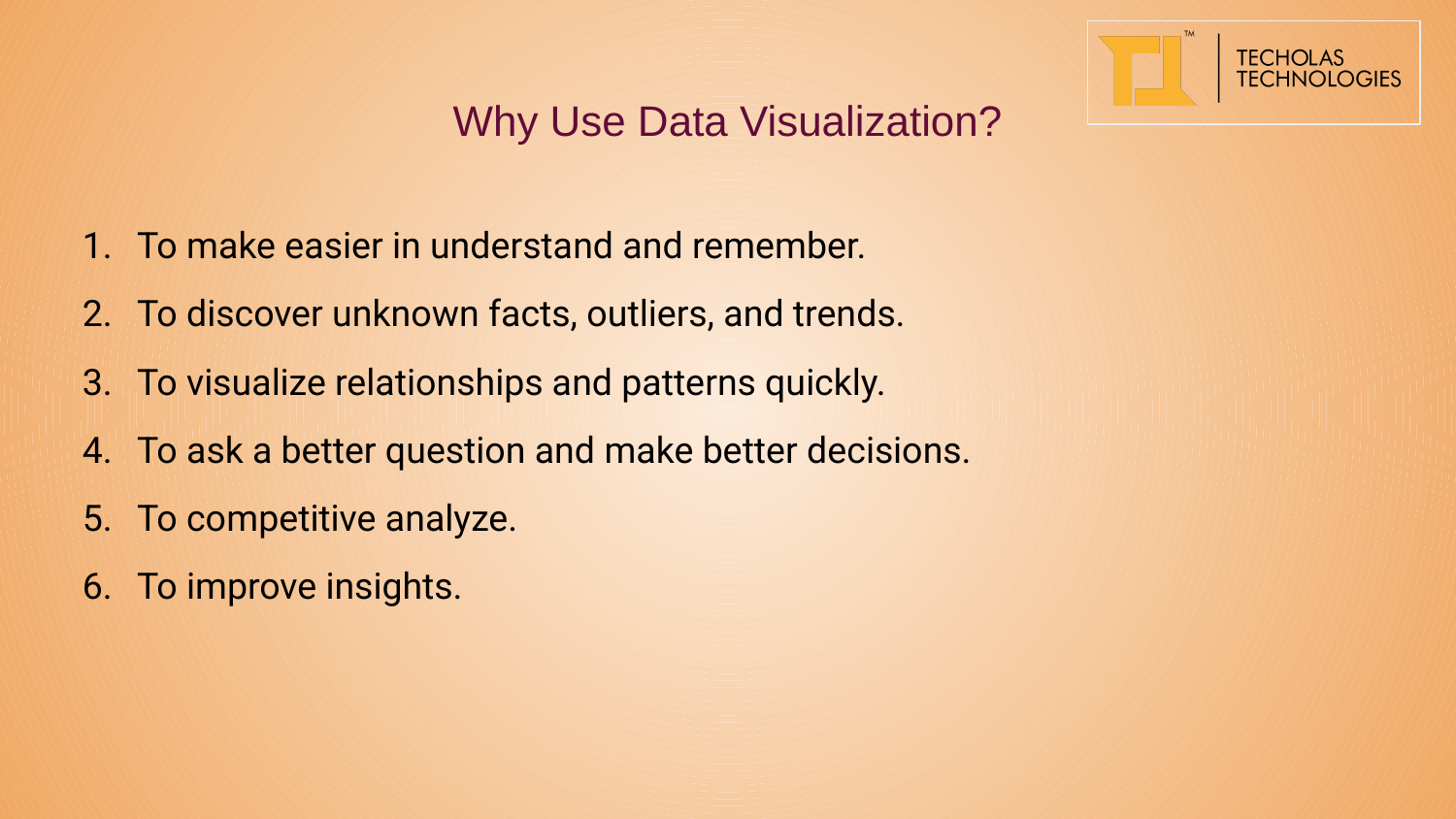

# Why Use Data Visualization?

To make easier in understand and remember.
To discover unknown facts, outliers, and trends.
To visualize relationships and patterns quickly.
To ask a better question and make better decisions.
To competitive analyze.
To improve insights.